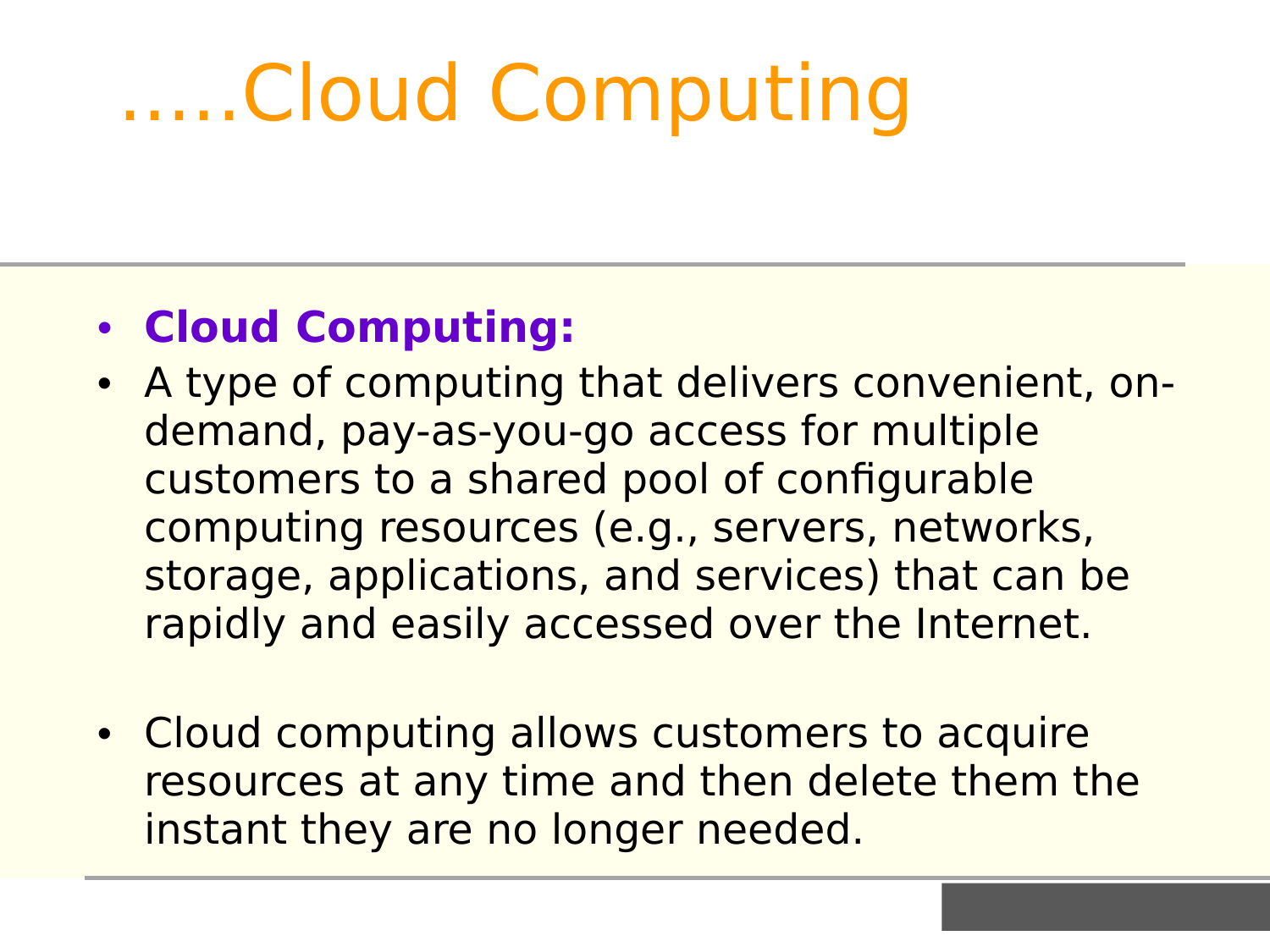

.....Cloud Computing
Cloud Computing:
A type of computing that delivers convenient, on-demand, pay-as-you-go access for multiple customers to a shared pool of configurable computing resources (e.g., servers, networks, storage, applications, and services) that can be rapidly and easily accessed over the Internet.

Cloud computing allows customers to acquire resources at any time and then delete them the instant they are no longer needed.